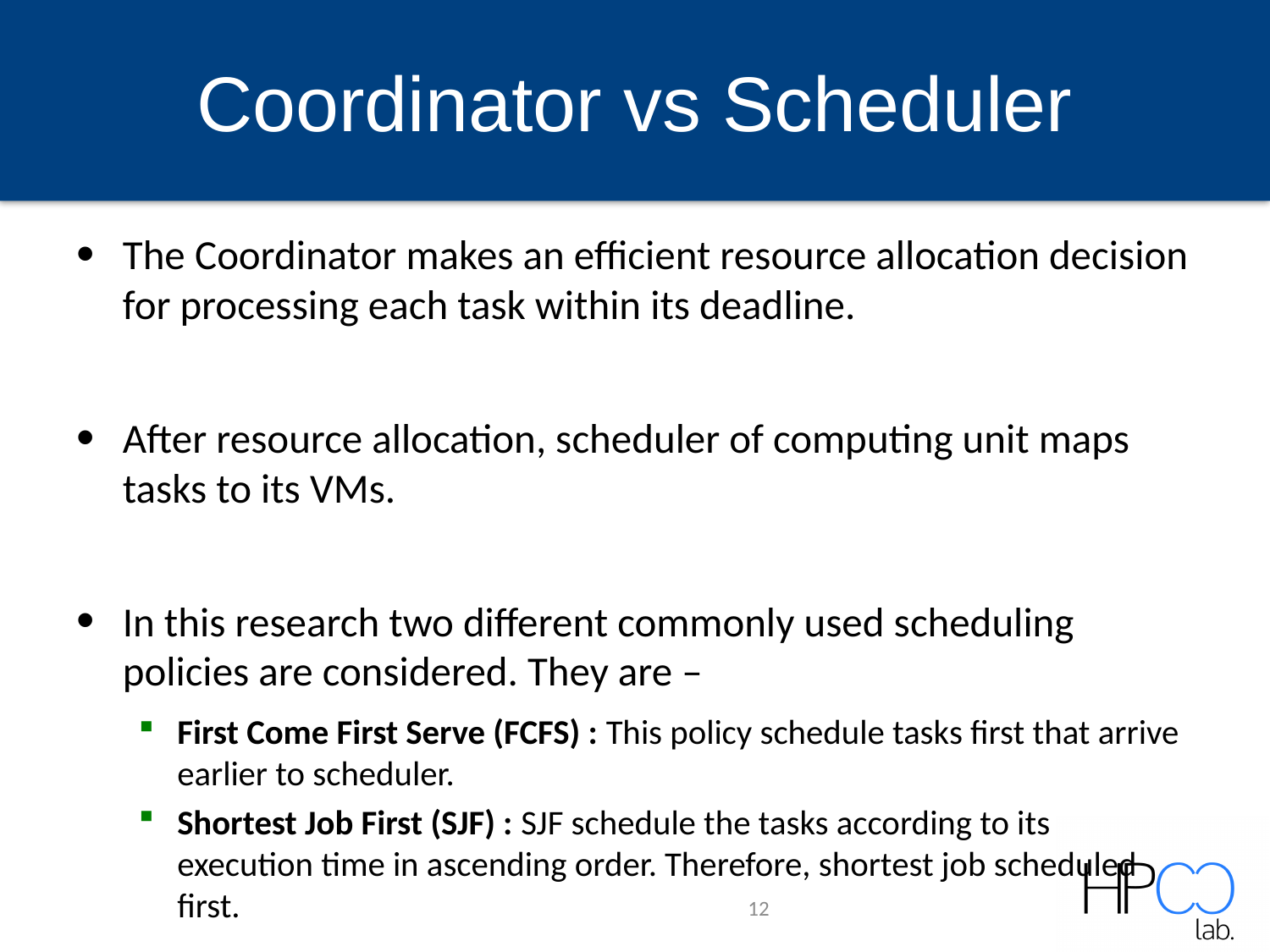

# Coordinator vs Scheduler
The Coordinator makes an efficient resource allocation decision for processing each task within its deadline.

After resource allocation, scheduler of computing unit maps tasks to its VMs.

In this research two different commonly used scheduling policies are considered. They are –
First Come First Serve (FCFS) : This policy schedule tasks first that arrive earlier to scheduler.
Shortest Job First (SJF) : SJF schedule the tasks according to its execution time in ascending order. Therefore, shortest job scheduled first.
12